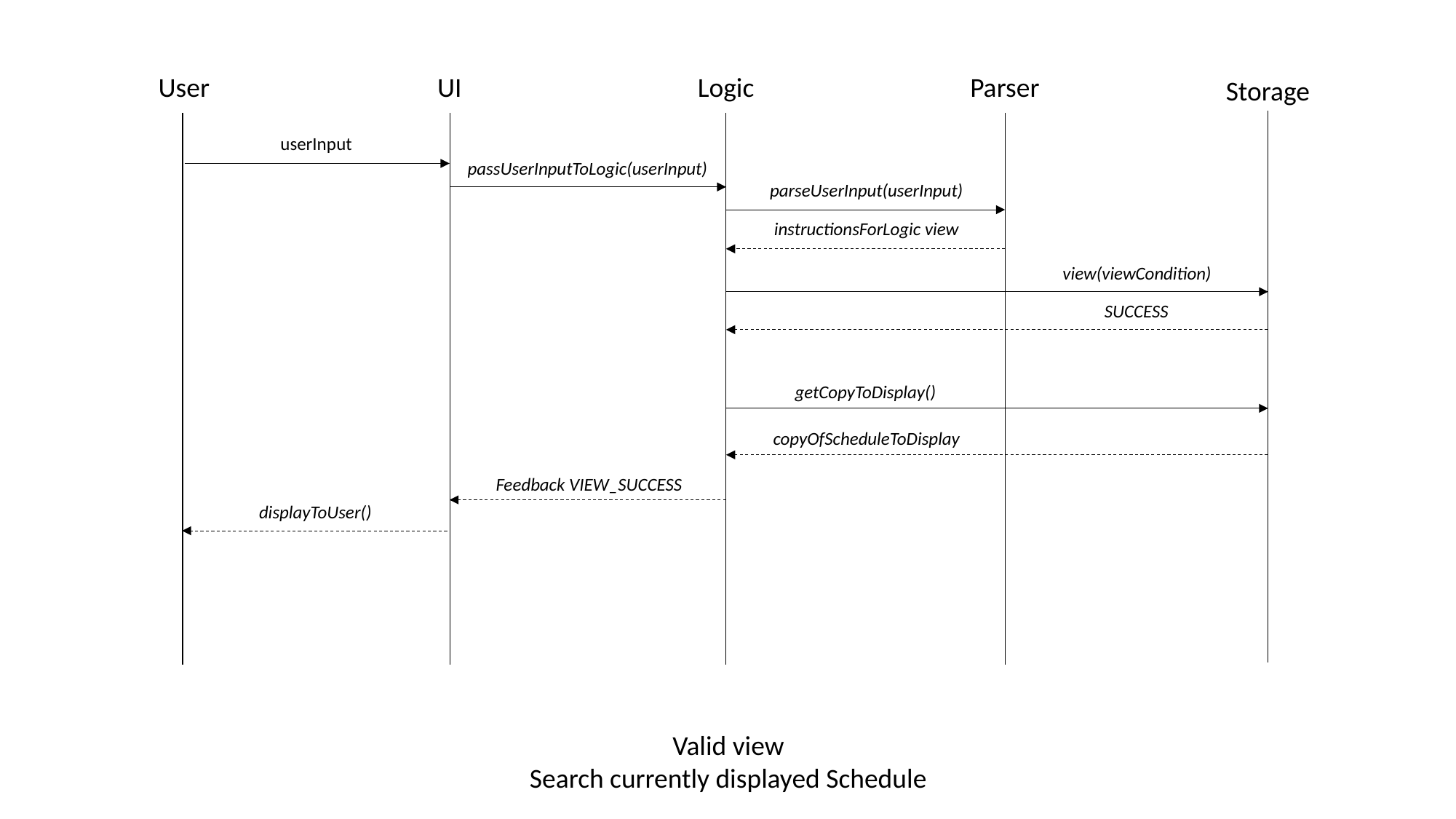

Parser
User
UI
Logic
Storage
userInput
passUserInputToLogic(userInput)
parseUserInput(userInput)
instructionsForLogic view
view(viewCondition)
SUCCESS
getCopyToDisplay()
copyOfScheduleToDisplay
Feedback VIEW_SUCCESS
displayToUser()
Valid view
Search currently displayed Schedule